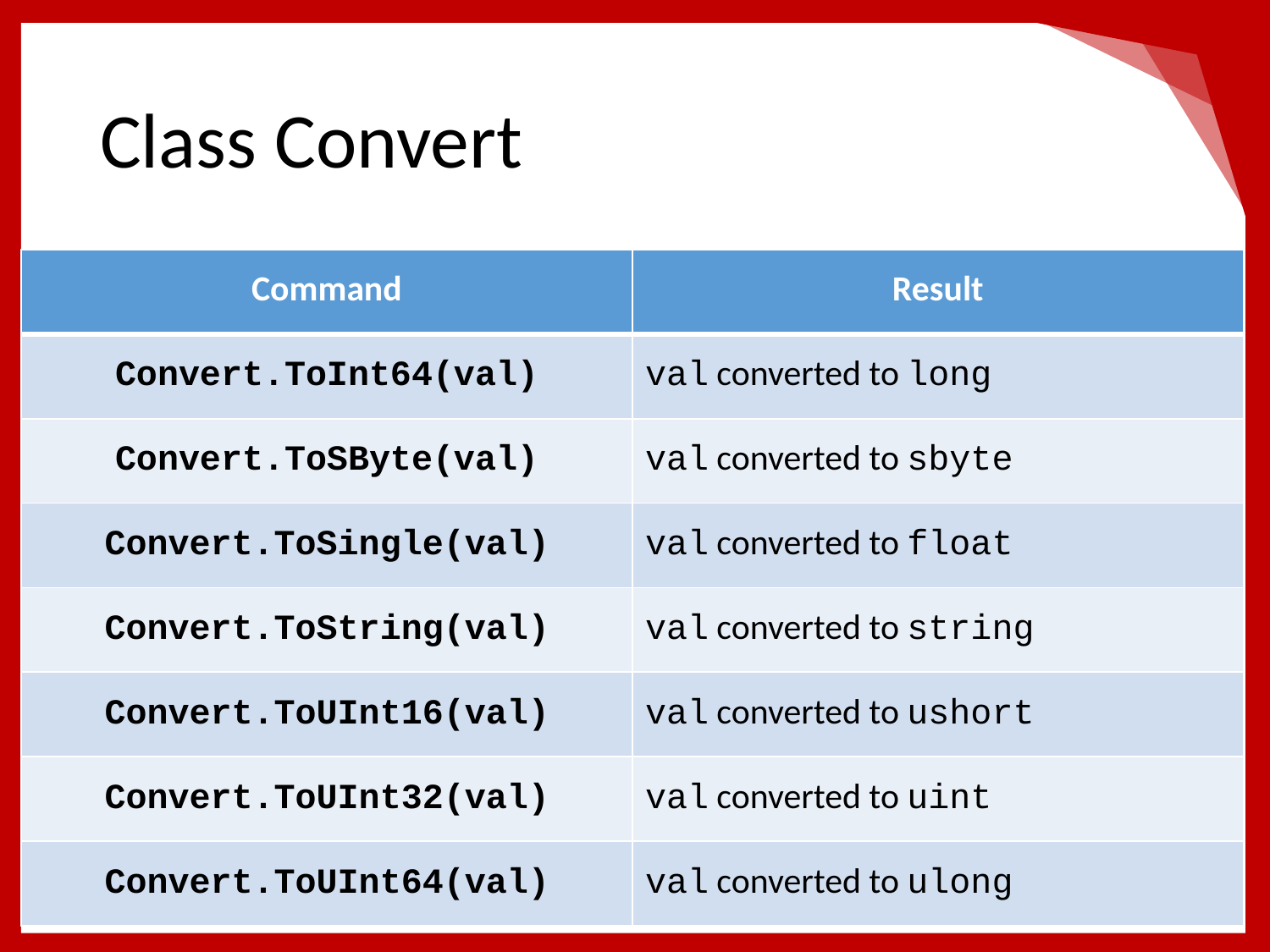

# Class Convert
| Command | Result |
| --- | --- |
| Convert.ToInt64(val) | val converted to long |
| Convert.ToSByte(val) | val converted to sbyte |
| Convert.ToSingle(val) | val converted to float |
| Convert.ToString(val) | val converted to string |
| Convert.ToUInt16(val) | val converted to ushort |
| Convert.ToUInt32(val) | val converted to uint |
| Convert.ToUInt64(val) | val converted to ulong |